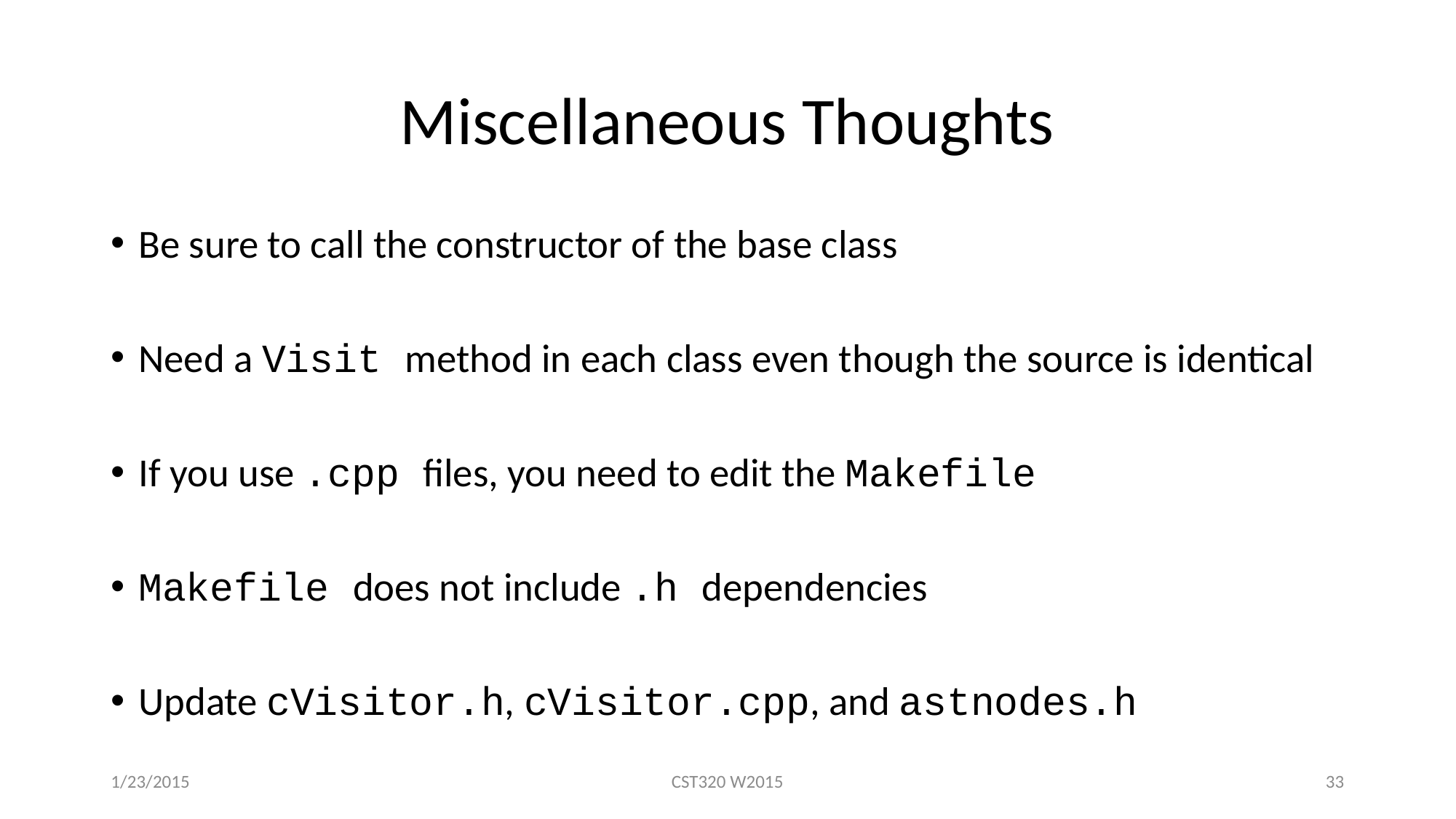

# Miscellaneous Thoughts
Be sure to call the constructor of the base class

Need a Visit method in each class even though the source is identical

If you use .cpp files, you need to edit the Makefile

Makefile does not include .h dependencies

Update cVisitor.h, cVisitor.cpp, and astnodes.h
1/23/2015
CST320 W2015
33